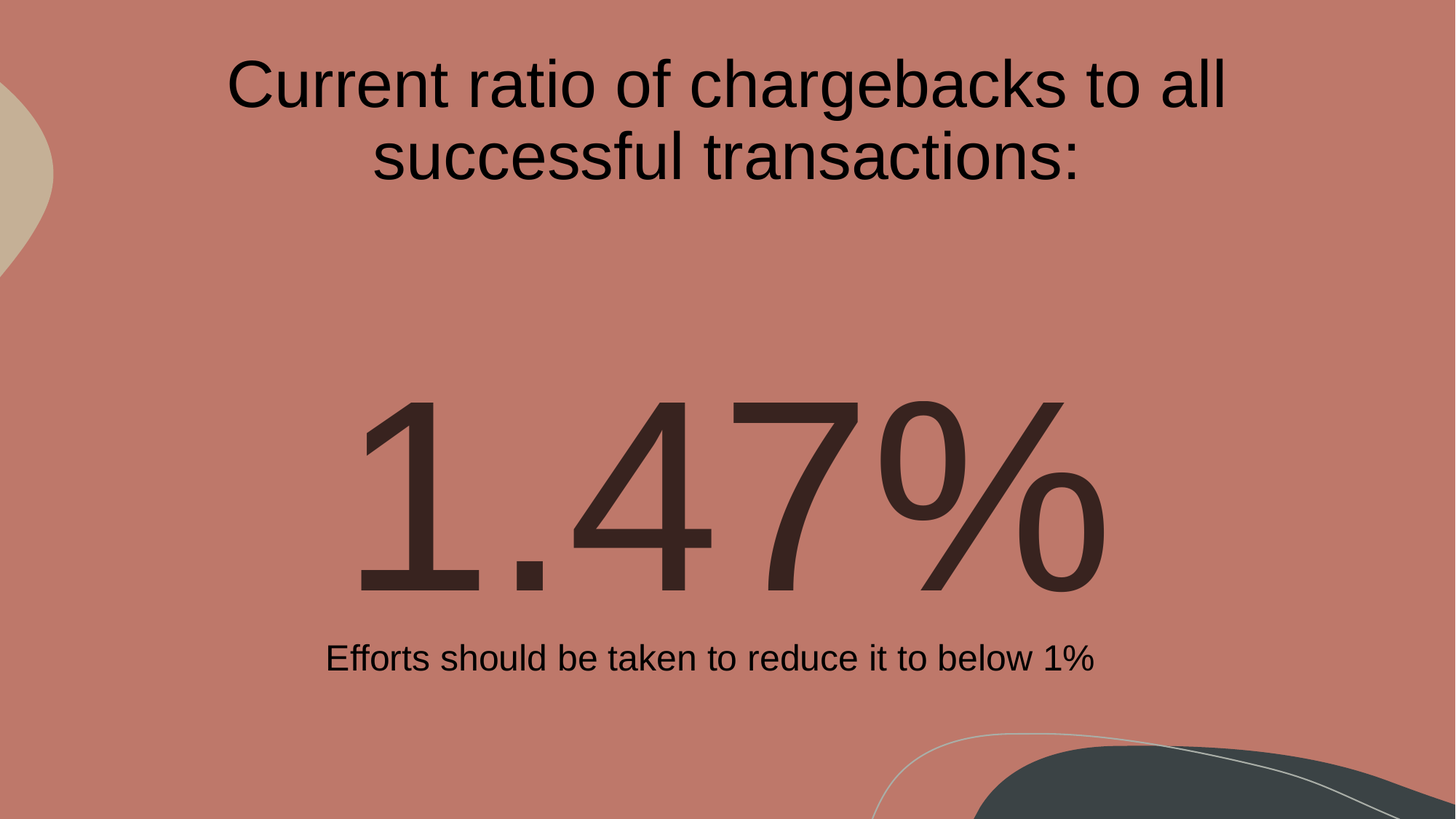

# Current ratio of chargebacks to all successful transactions:
1.47%
Efforts should be taken to reduce it to below 1%